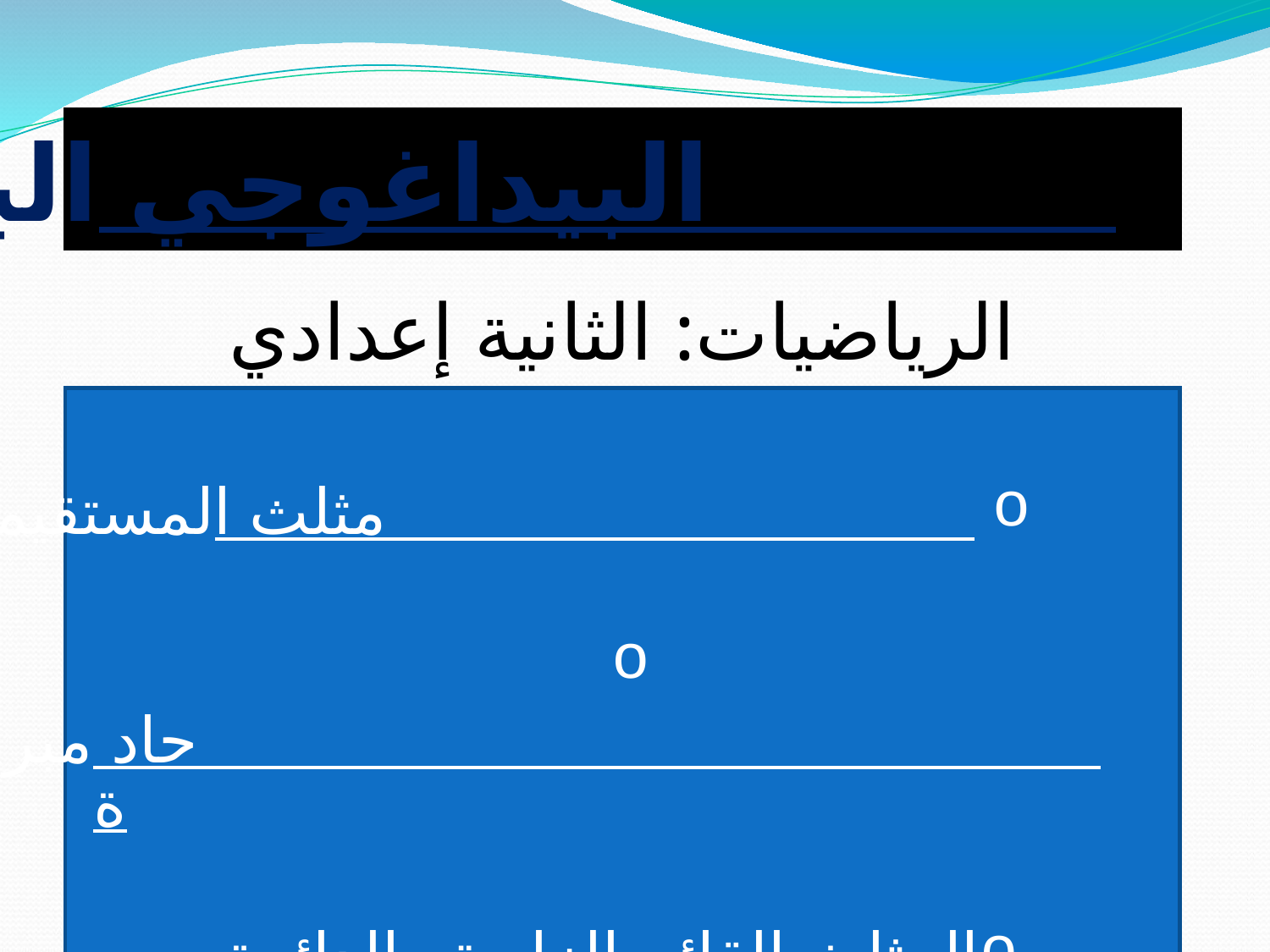

البرنامج البيداغوجي
الرياضيات: الثانية إعدادي

  المستقيمات الھامة في مثلث

  مبرهنة فيتاغورس وجيب تمام زاوية حادة

المثلث القائم الزاوية والدائرة